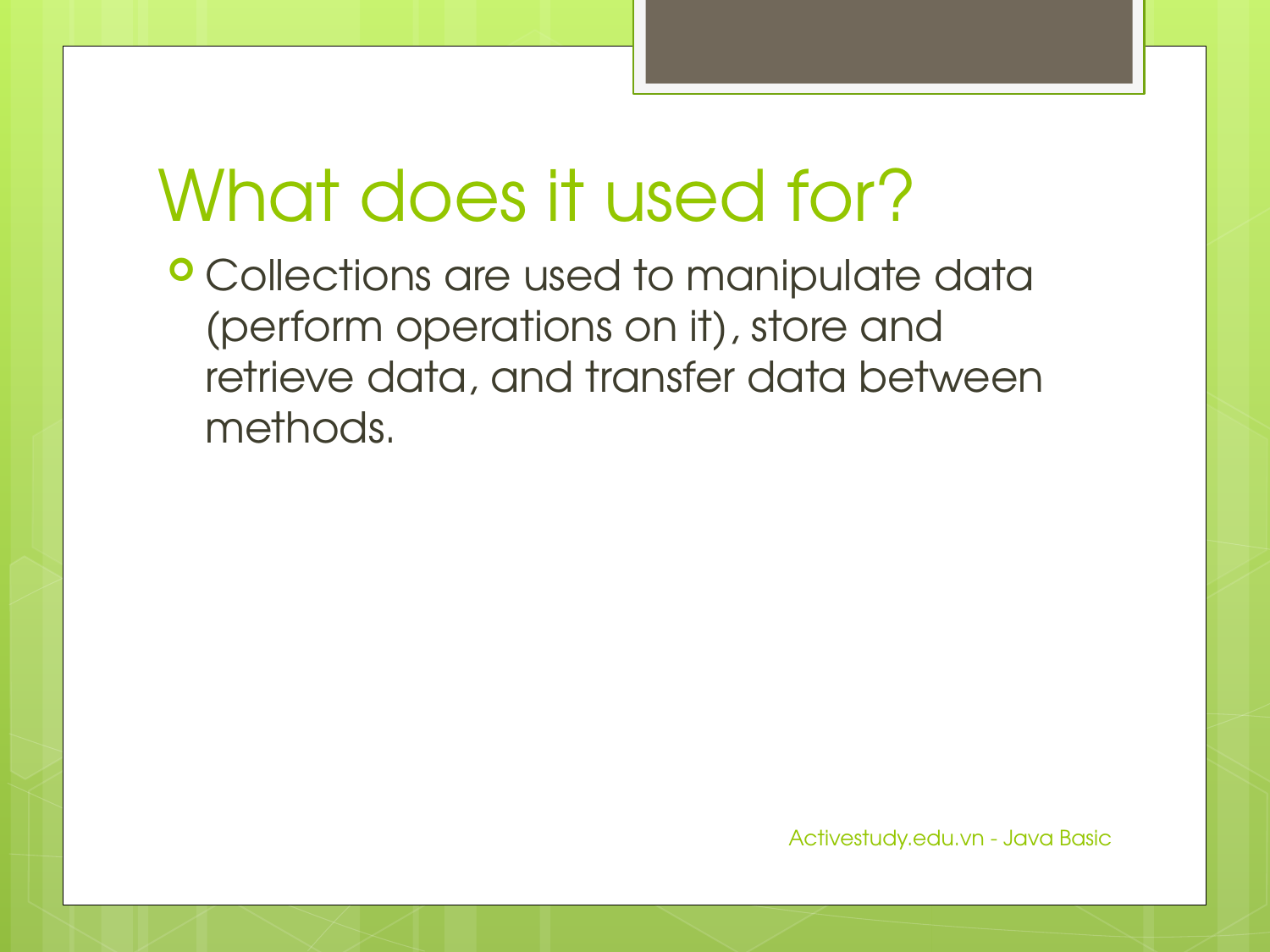

# What does it used for?
Collections are used to manipulate data (perform operations on it), store and retrieve data, and transfer data between methods.

Activestudy.edu.vn - Java Basic